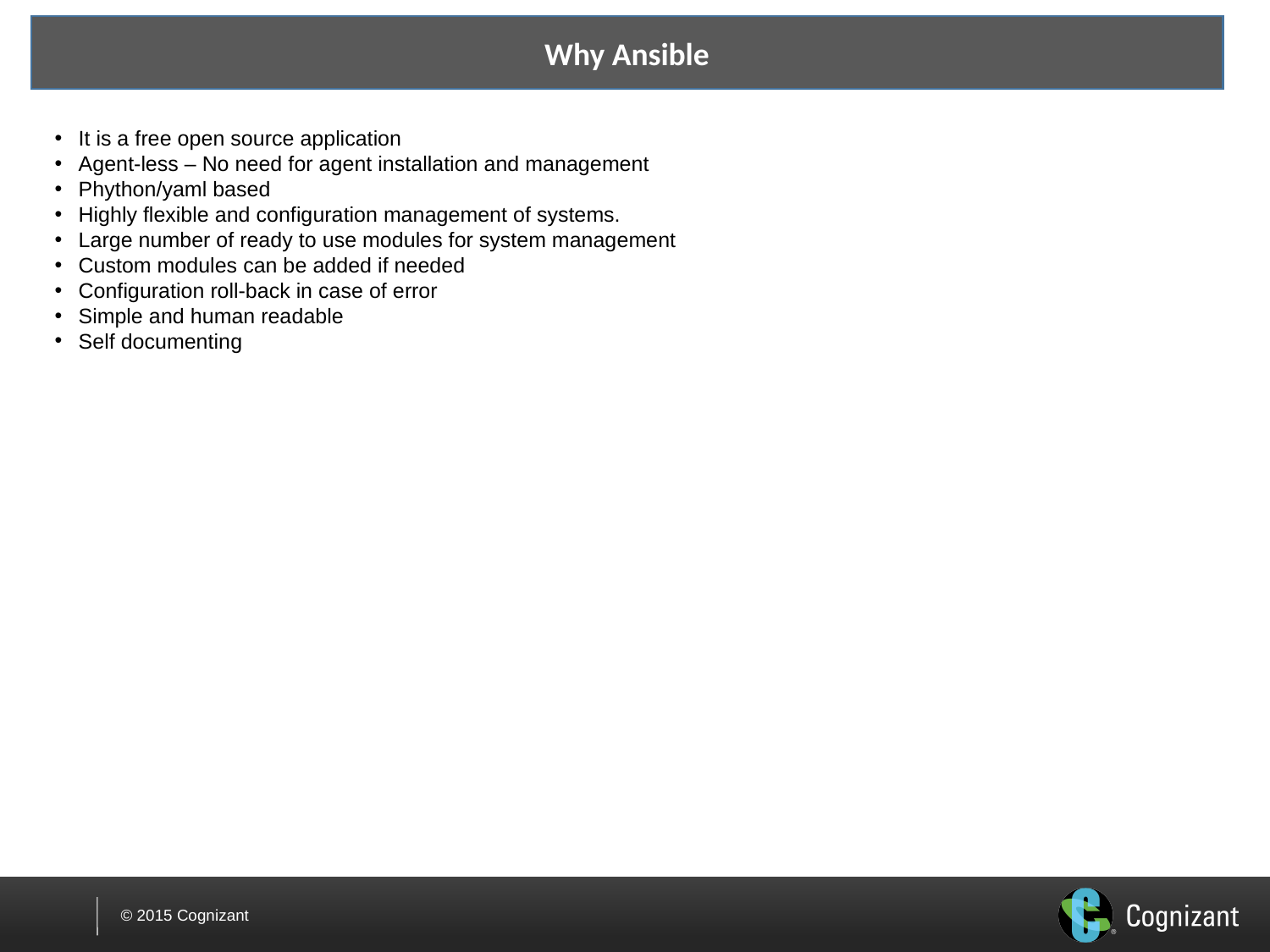

Why Ansible

It is a free open source application
Agent-less – No need for agent installation and management
Phython/yaml based
Highly flexible and configuration management of systems.
Large number of ready to use modules for system management
Custom modules can be added if needed
Configuration roll-back in case of error
Simple and human readable
Self documenting